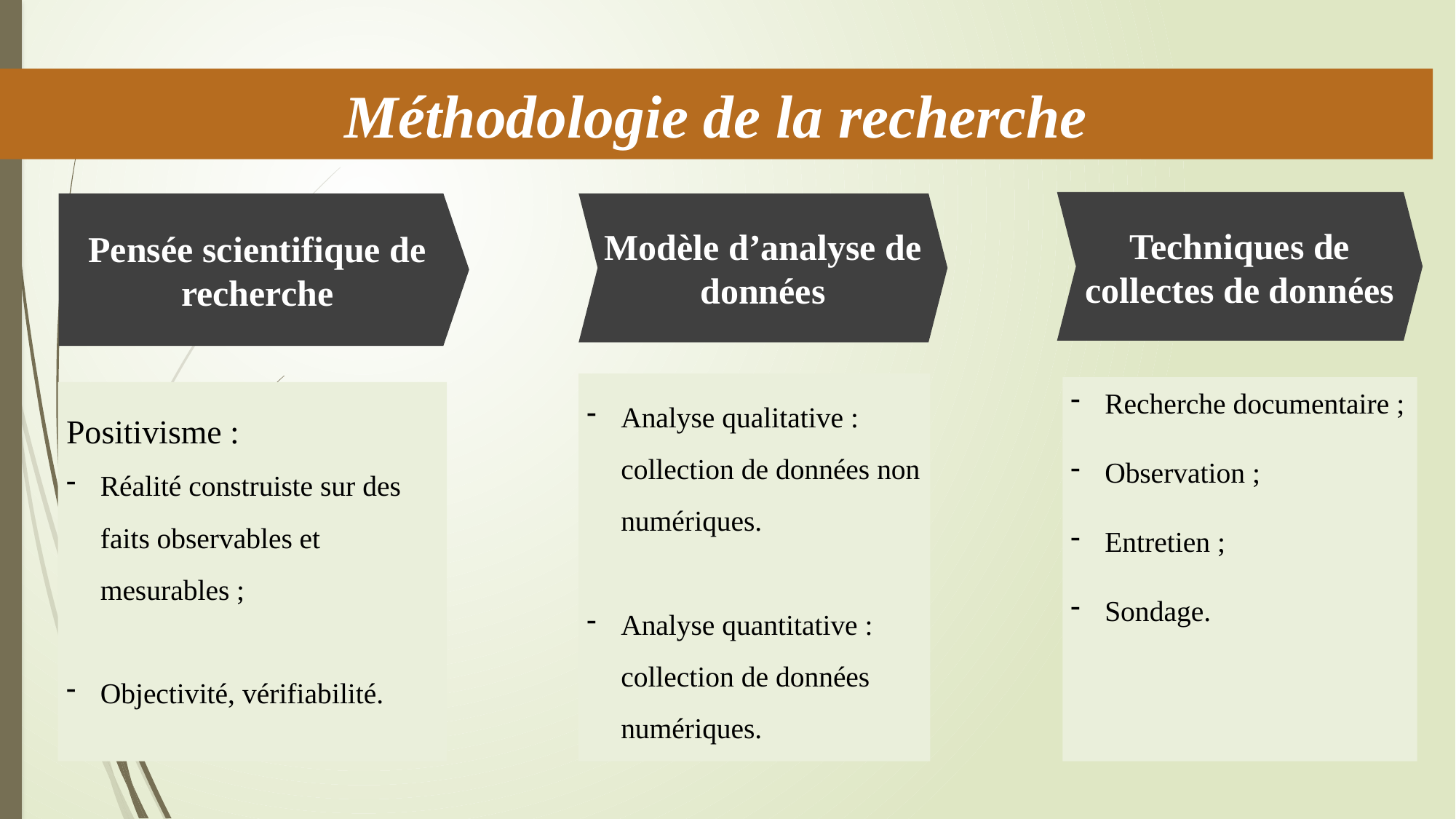

Méthodologie de la recherche
Techniques de collectes de données
Pensée scientifique de recherche
Modèle d’analyse de données
Analyse qualitative : collection de données non numériques.

Analyse quantitative : collection de données numériques.
Recherche documentaire ;

Observation ;

Entretien ;

Sondage.
Positivisme :
Réalité construiste sur des faits observables et mesurables ;

Objectivité, vérifiabilité.